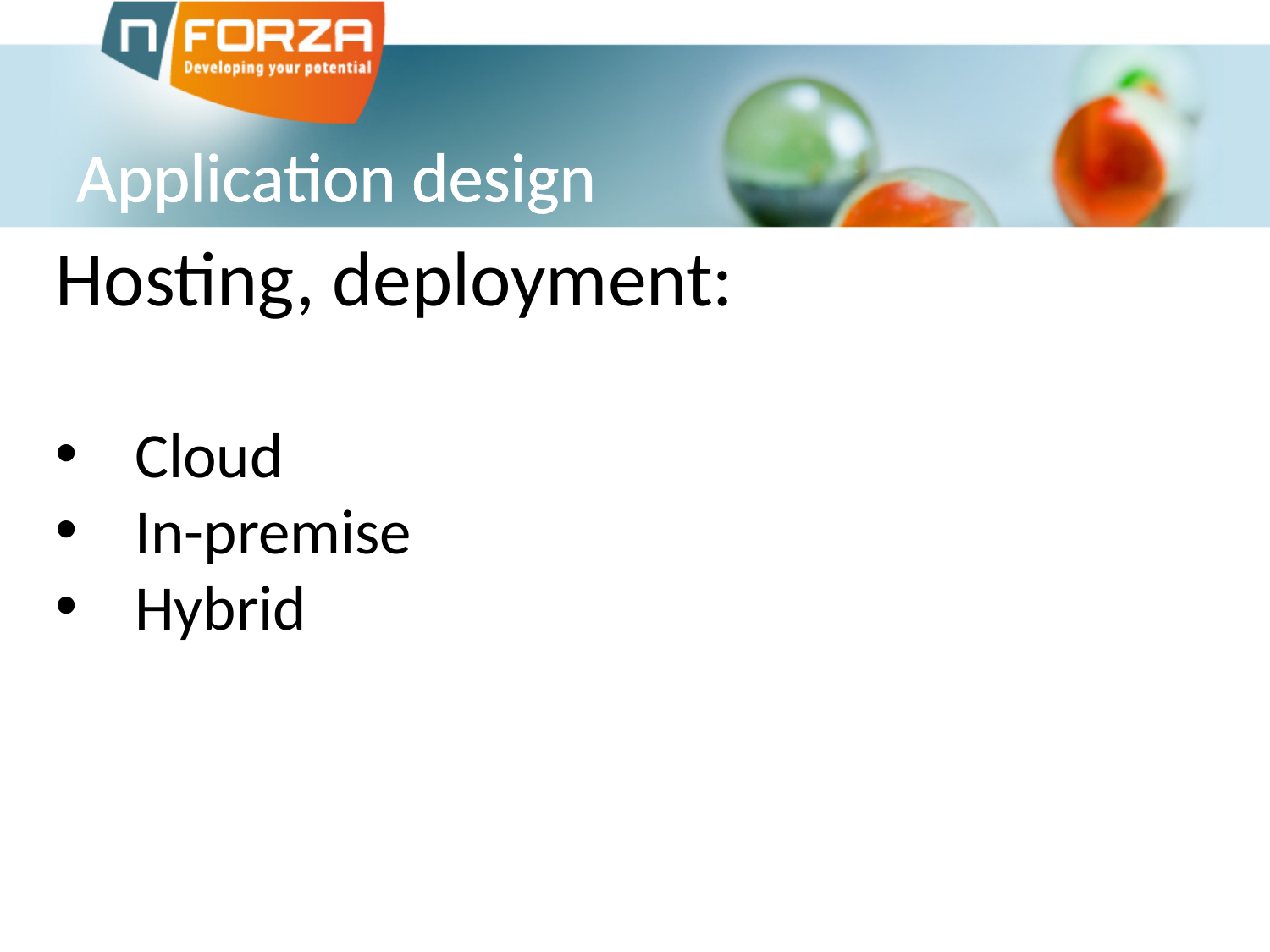

# Application design
Hosting, deployment:

Cloud
In-premise
Hybrid